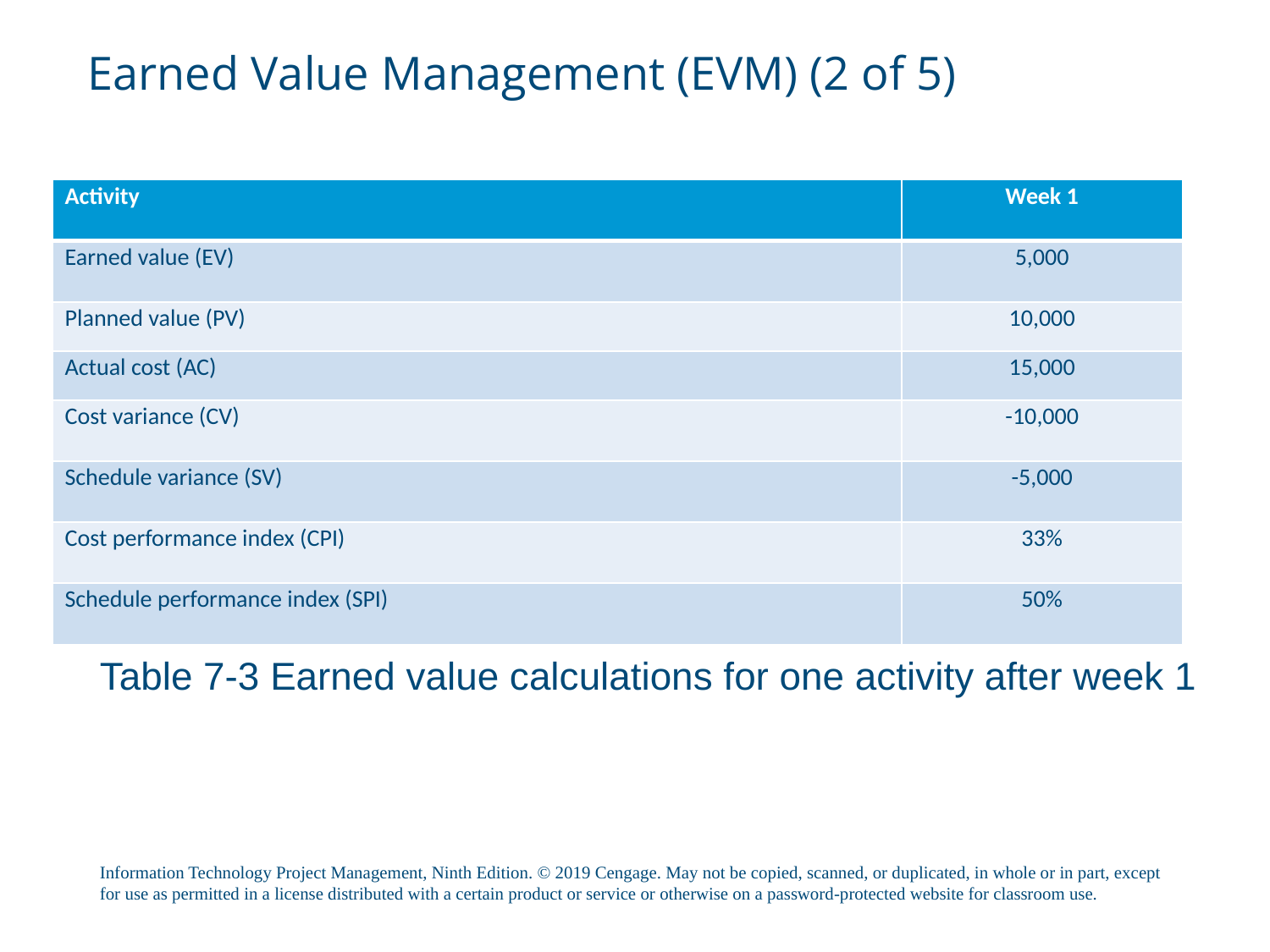

# Earned Value Management (EVM) (2 of 5)
| Activity | Week 1 |
| --- | --- |
| Earned value (EV) | 5,000 |
| Planned value (PV) | 10,000 |
| Actual cost (AC) | 15,000 |
| Cost variance (CV) | -10,000 |
| Schedule variance (SV) | -5,000 |
| Cost performance index (CPI) | 33% |
| Schedule performance index (SPI) | 50% |
Table 7-3 Earned value calculations for one activity after week 1
Information Technology Project Management, Ninth Edition. © 2019 Cengage. May not be copied, scanned, or duplicated, in whole or in part, except for use as permitted in a license distributed with a certain product or service or otherwise on a password-protected website for classroom use.